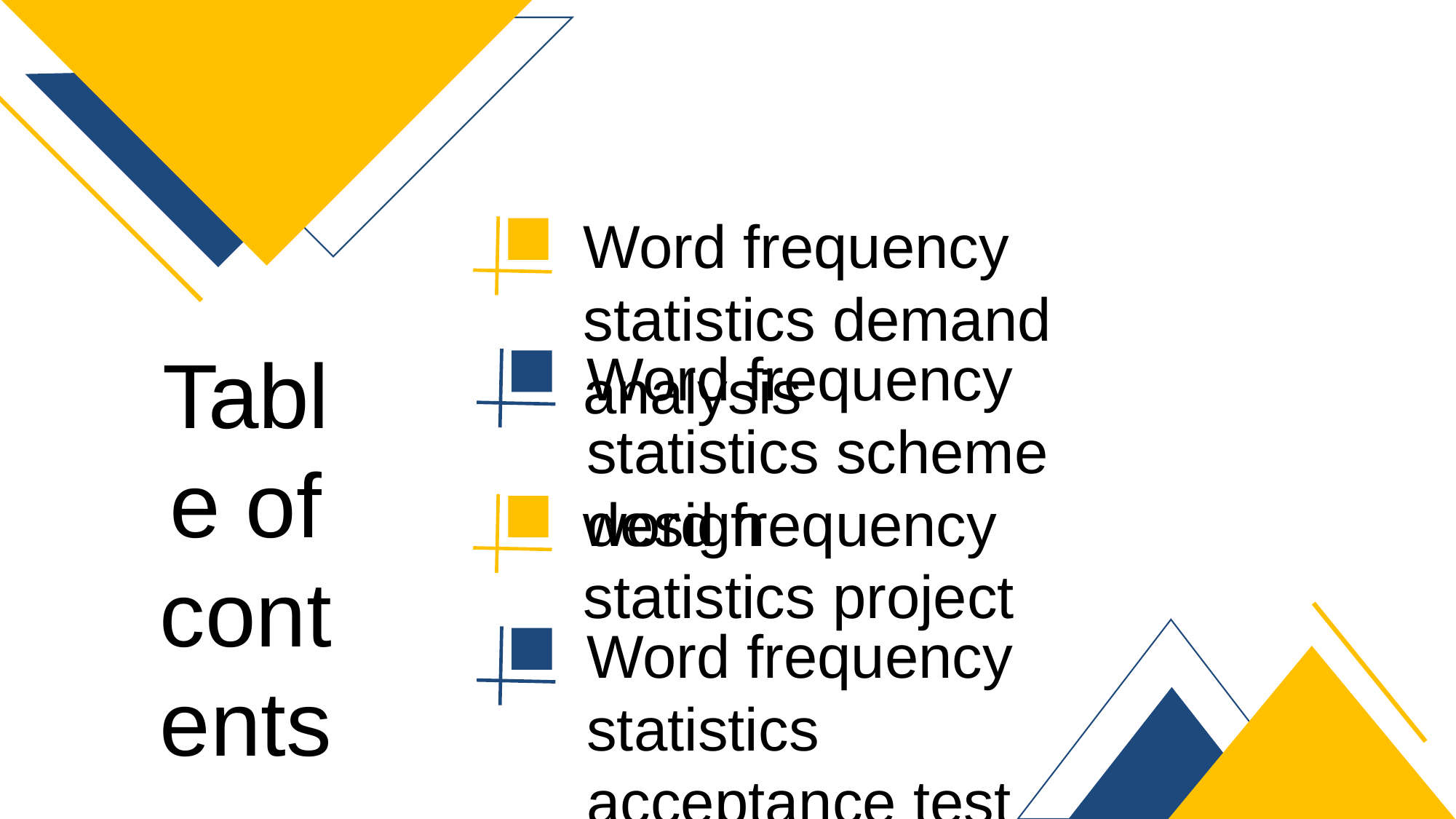

Word frequency statistics demand analysis

Table of contents
Word frequency statistics scheme design

word frequency statistics project

Word frequency statistics acceptance test